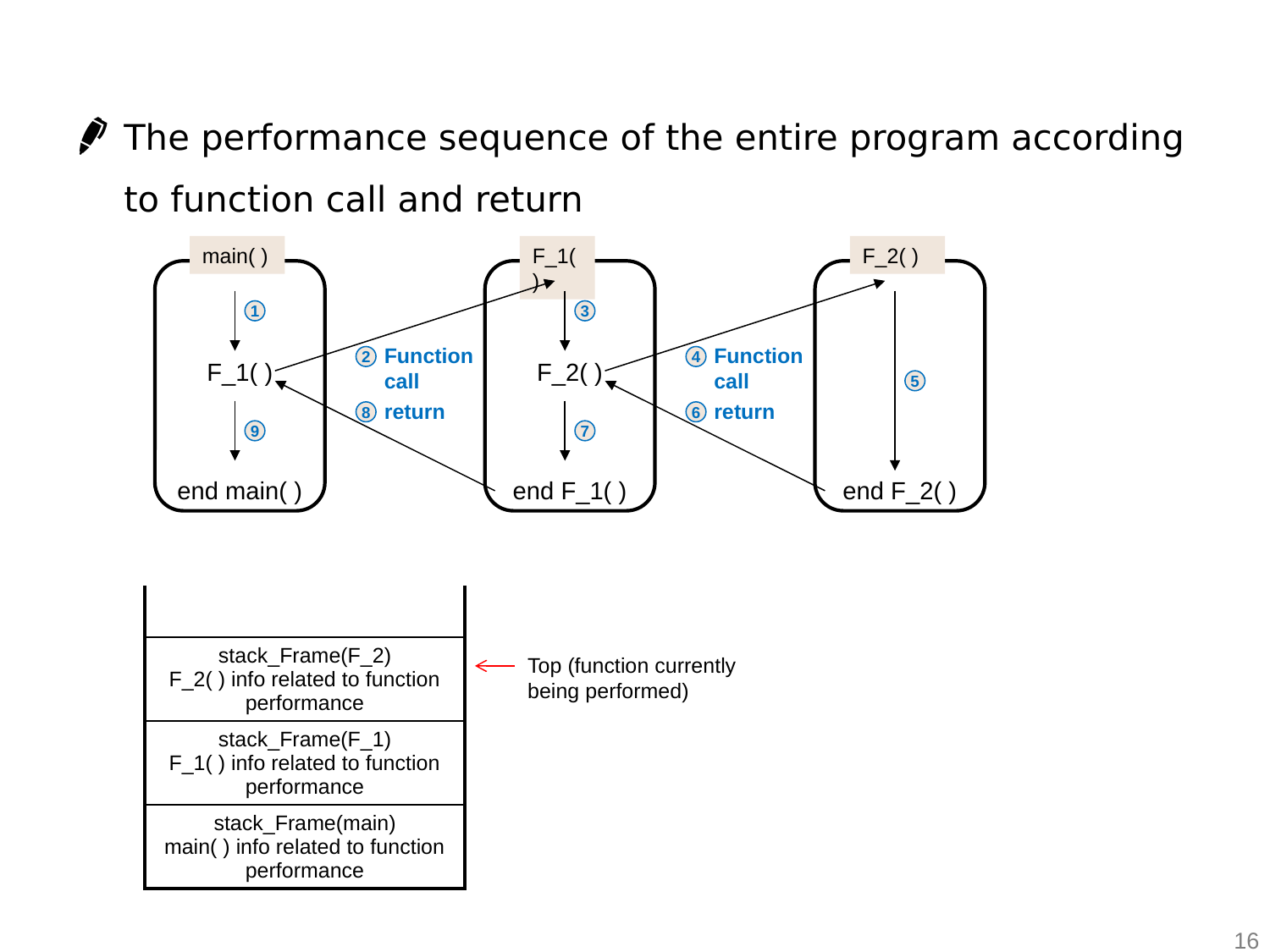

The performance sequence of the entire program according to function call and return
main( )
F_1( )
F_2( )

F_1( )

end main( )

F_2( )

end F_1( )

end F_2( )
1
3
Function call
Function call
2
4
5
return
return
8
6
9
7
|  |
| --- |
| stack\_Frame(F\_2) F\_2( ) info related to function performance |
| stack\_Frame(F\_1) F\_1( ) info related to function performance |
| stack\_Frame(main) main( ) info related to function performance |
Top (function currently being performed)
16